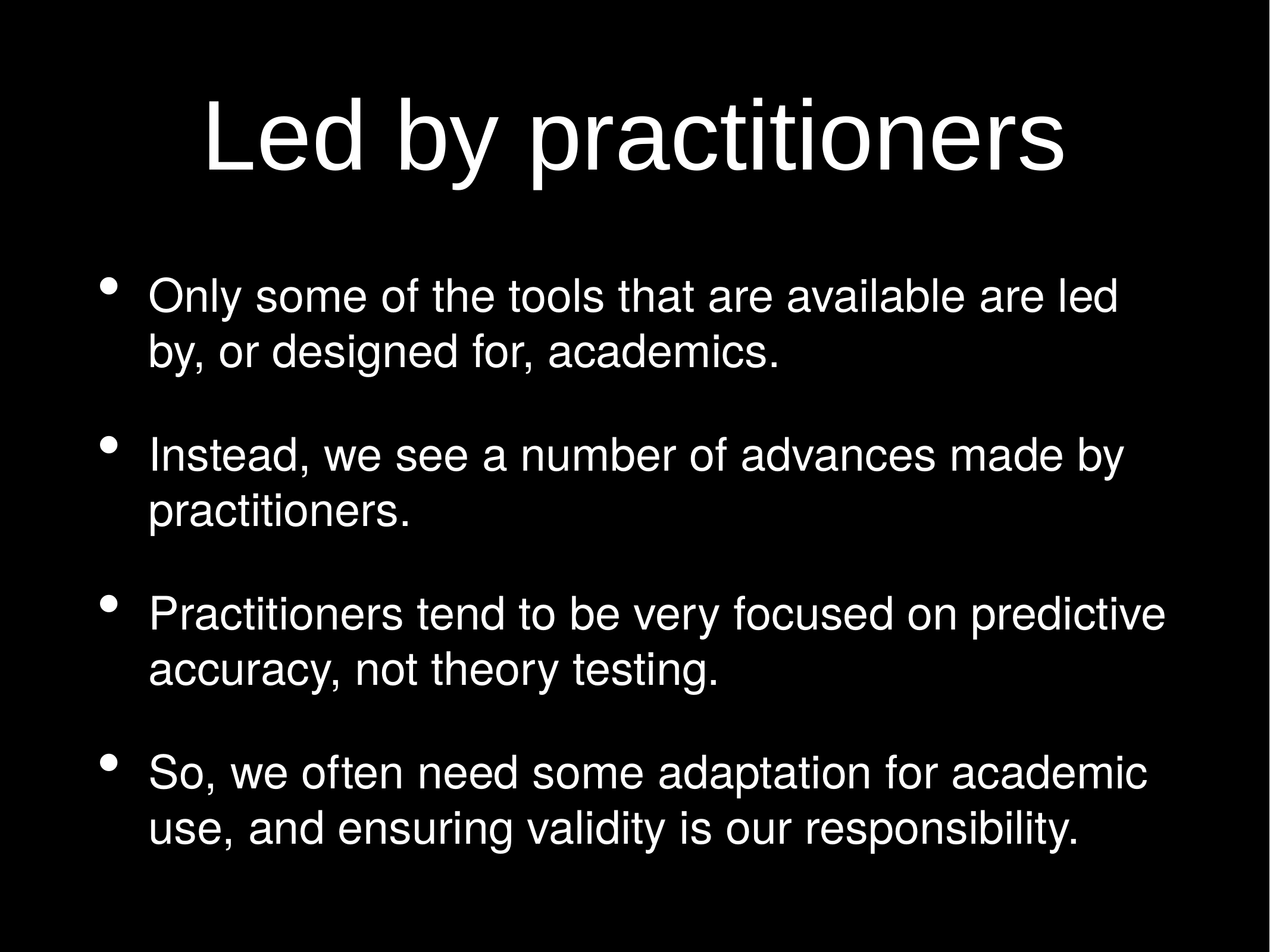

# Led by practitioners
Only some of the tools that are available are led by, or designed for, academics.
Instead, we see a number of advances made by practitioners.
Practitioners tend to be very focused on predictive accuracy, not theory testing.
So, we often need some adaptation for academic use, and ensuring validity is our responsibility.